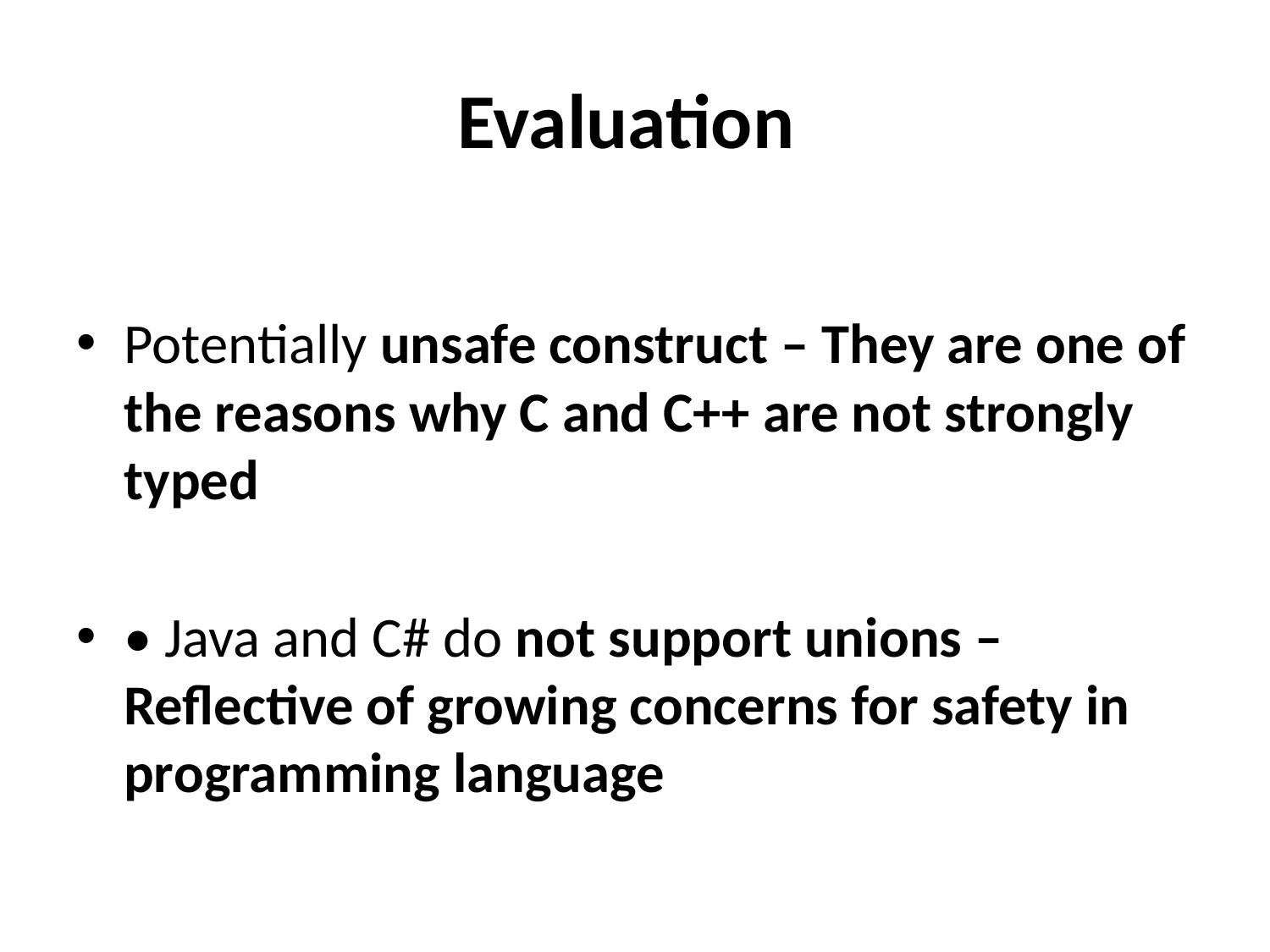

# Evaluation

Potentially unsafe construct – They are one of the reasons why C and C++ are not strongly typed

• Java and C# do not support unions – Reflective of growing concerns for safety in programming language